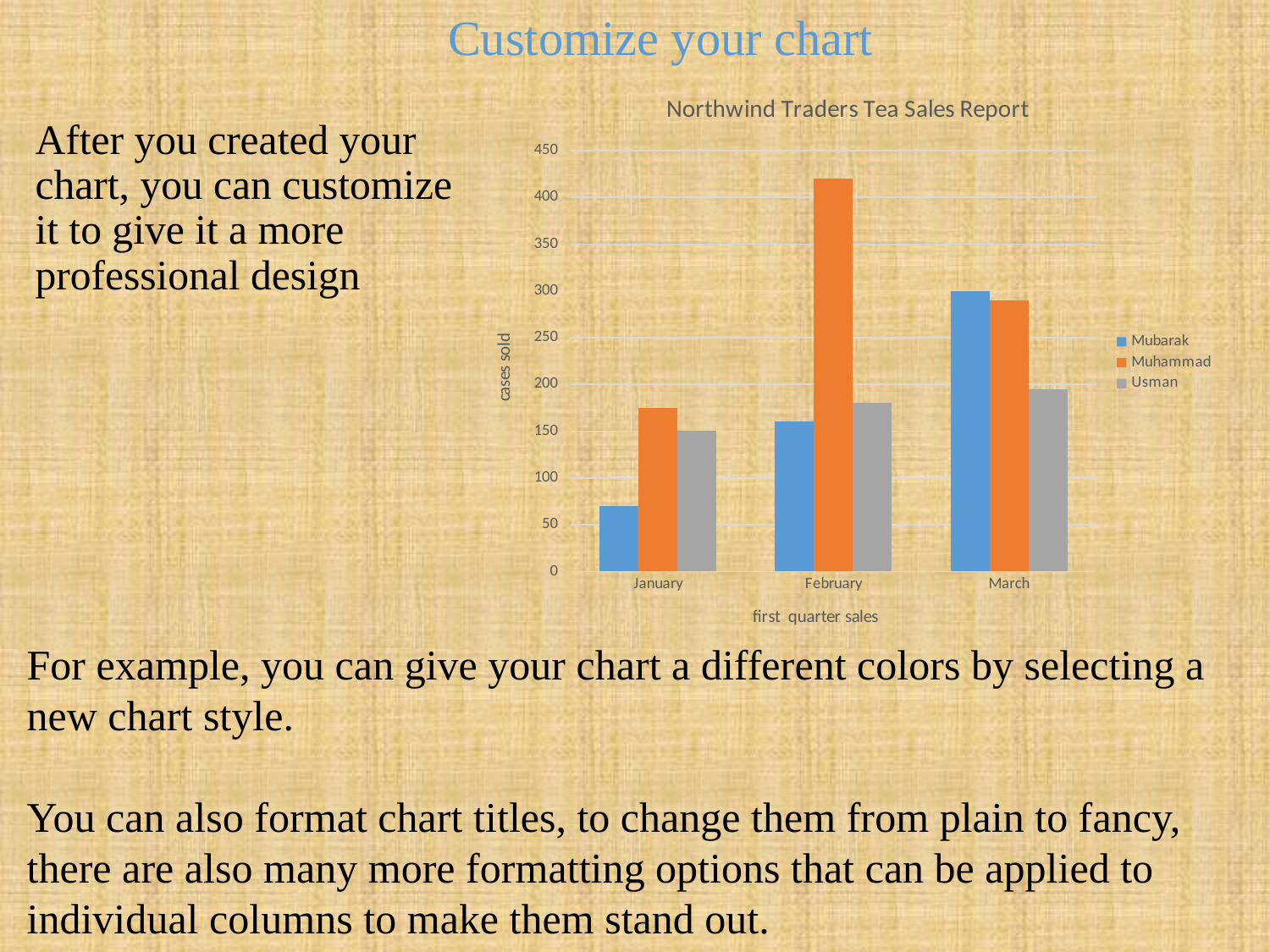

Customize your chart

### Chart: Northwind Traders Tea Sales Report

| Category | Mubarak | Muhammad | Usman |
|---|---|---|---|
| January | 70.0 | 175.0 | 150.0 |
| February | 160.0 | 420.0 | 180.0 |
| March | 300.0 | 290.0 | 195.0 |
# After you created your chart, you can customize it to give it a more professional design
For example, you can give your chart a different colors by selecting a new chart style.

You can also format chart titles, to change them from plain to fancy, there are also many more formatting options that can be applied to individual columns to make them stand out.